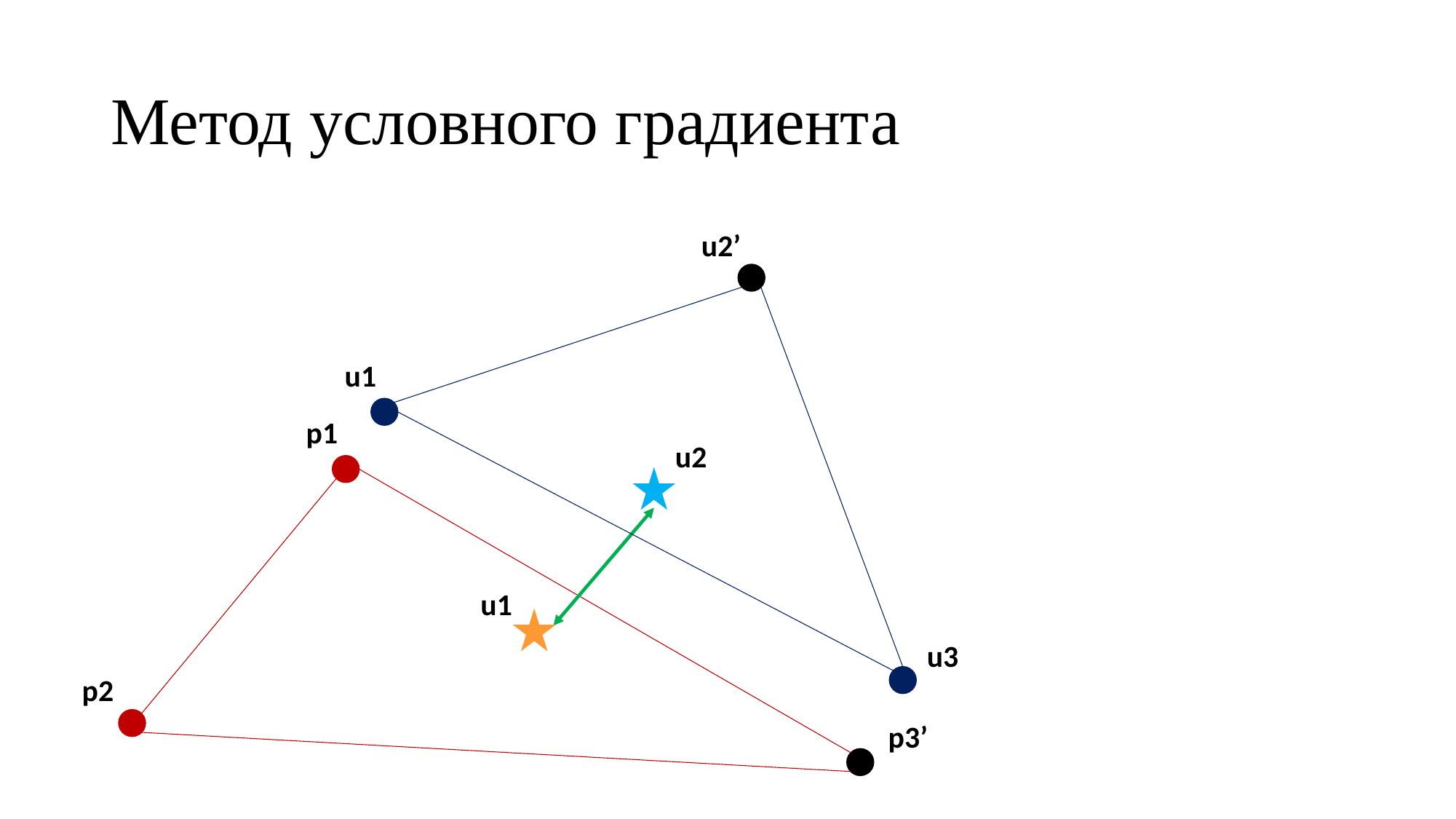

# Метод условного градиента
u2’

u1

p1
u2

u1

u3
p2

p3’